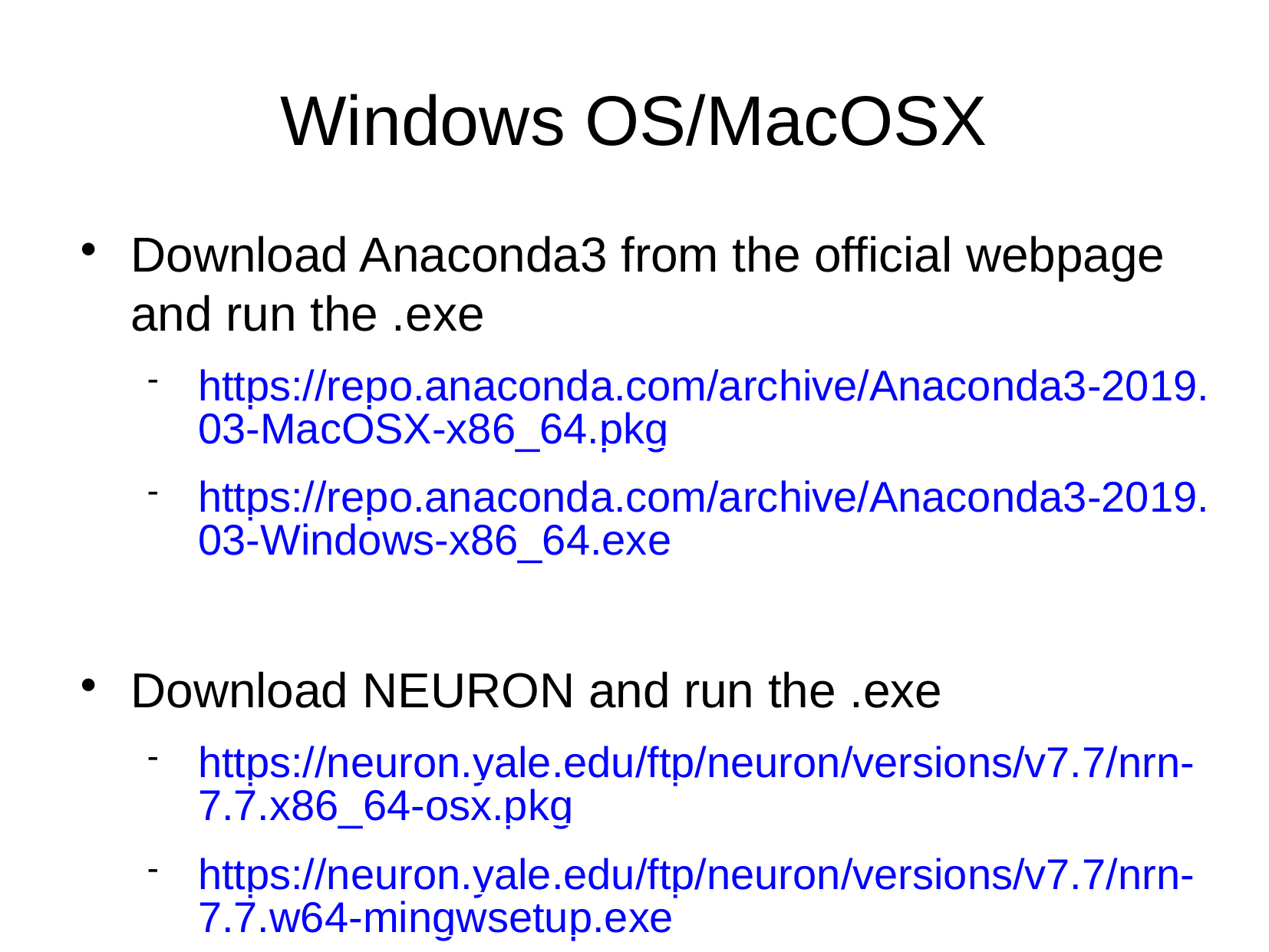

Windows OS/MacOSX
Download Anaconda3 from the official webpage and run the .exe
https://repo.anaconda.com/archive/Anaconda3-2019.03-MacOSX-x86_64.pkg
https://repo.anaconda.com/archive/Anaconda3-2019.03-Windows-x86_64.exe

Download NEURON and run the .exe
https://neuron.yale.edu/ftp/neuron/versions/v7.7/nrn-7.7.x86_64-osx.pkg
https://neuron.yale.edu/ftp/neuron/versions/v7.7/nrn-7.7.w64-mingwsetup.exe